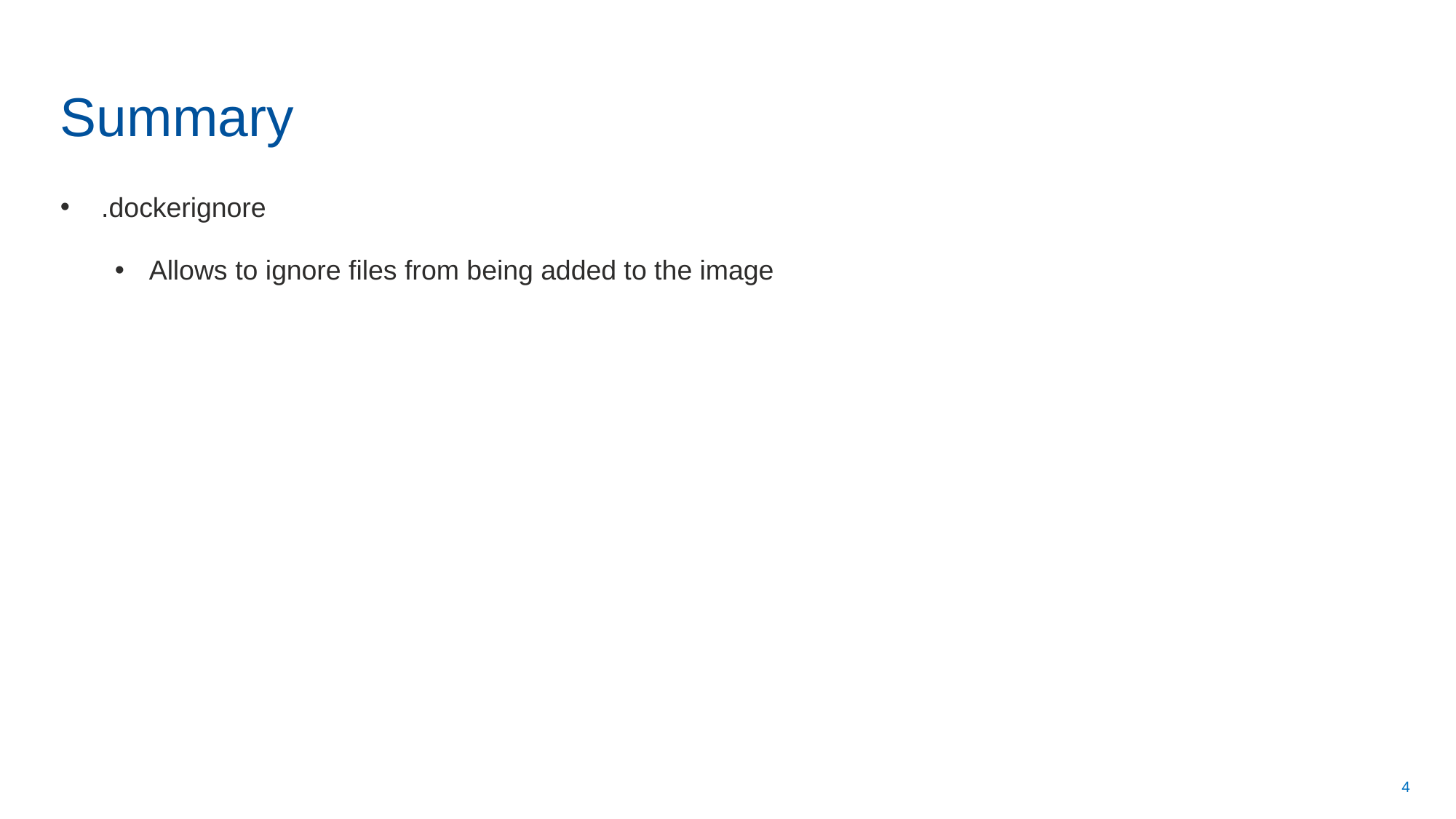

# Summary
.dockerignore
Allows to ignore files from being added to the image